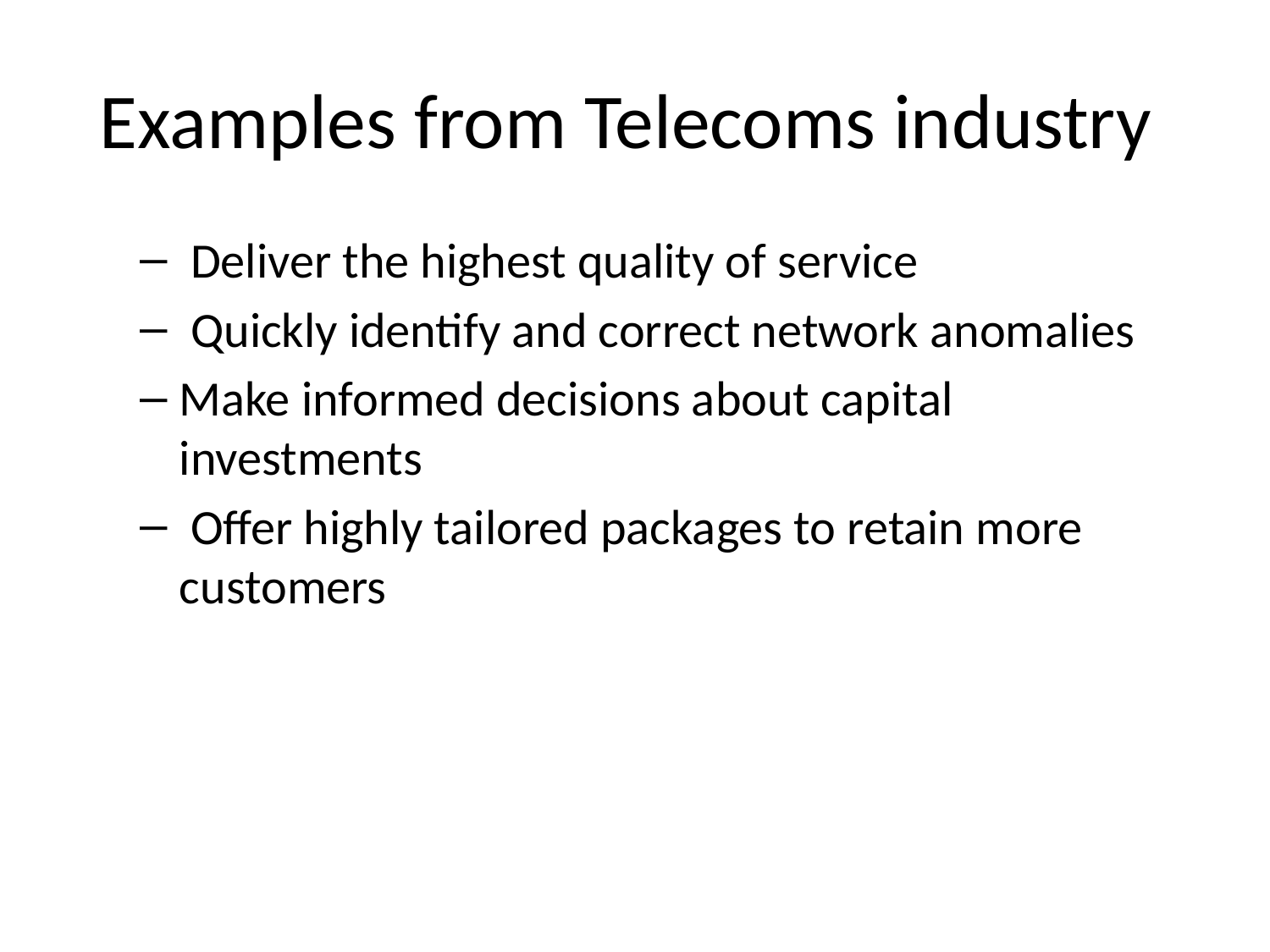

# Examples from Telecoms industry
 Deliver the highest quality of service
 Quickly identify and correct network anomalies
Make informed decisions about capital investments
 Offer highly tailored packages to retain more customers